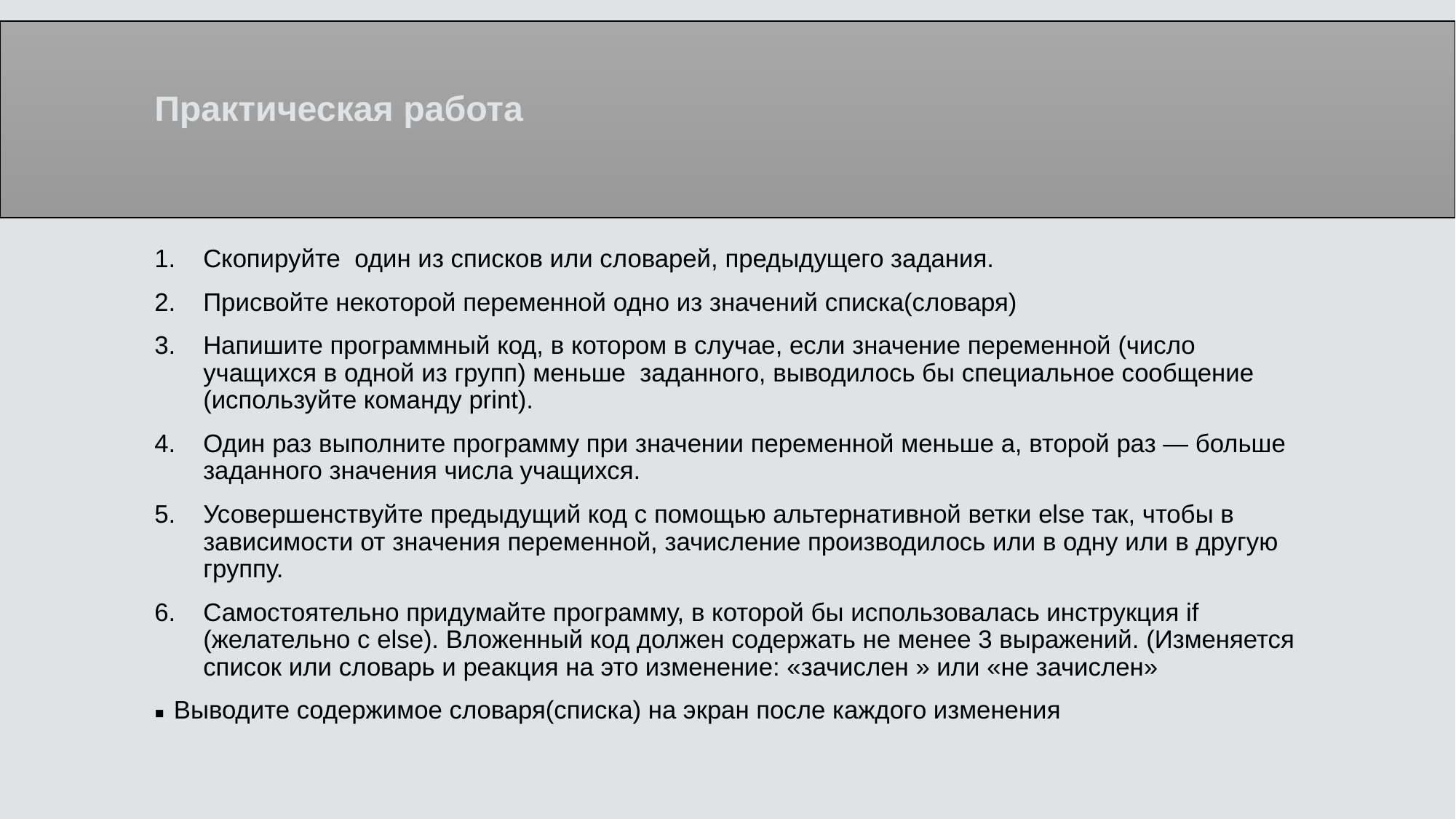

# Практическая работа
Скопируйте  один из списков или словарей, предыдущего задания.
Присвойте некоторой переменной одно из значений списка(словаря)
Напишите программный код, в котором в случае, если значение переменной (число учащихся в одной из групп) меньше  заданного, выводилось бы специальное сообщение (используйте команду print).
Один раз выполните программу при значении переменной меньше а, второй раз — больше заданного значения числа учащихся.
Усовершенствуйте предыдущий код с помощью альтернативной ветки else так, чтобы в зависимости от значения переменной, зачисление производилось или в одну или в другую группу.
Самостоятельно придумайте программу, в которой бы использовалась инструкция if (желательно с else). Вложенный код должен содержать не менее 3 выражений. (Изменяется список или словарь и реакция на это изменение: «зачислен » или «не зачислен»
Выводите содержимое словаря(списка) на экран после каждого изменения